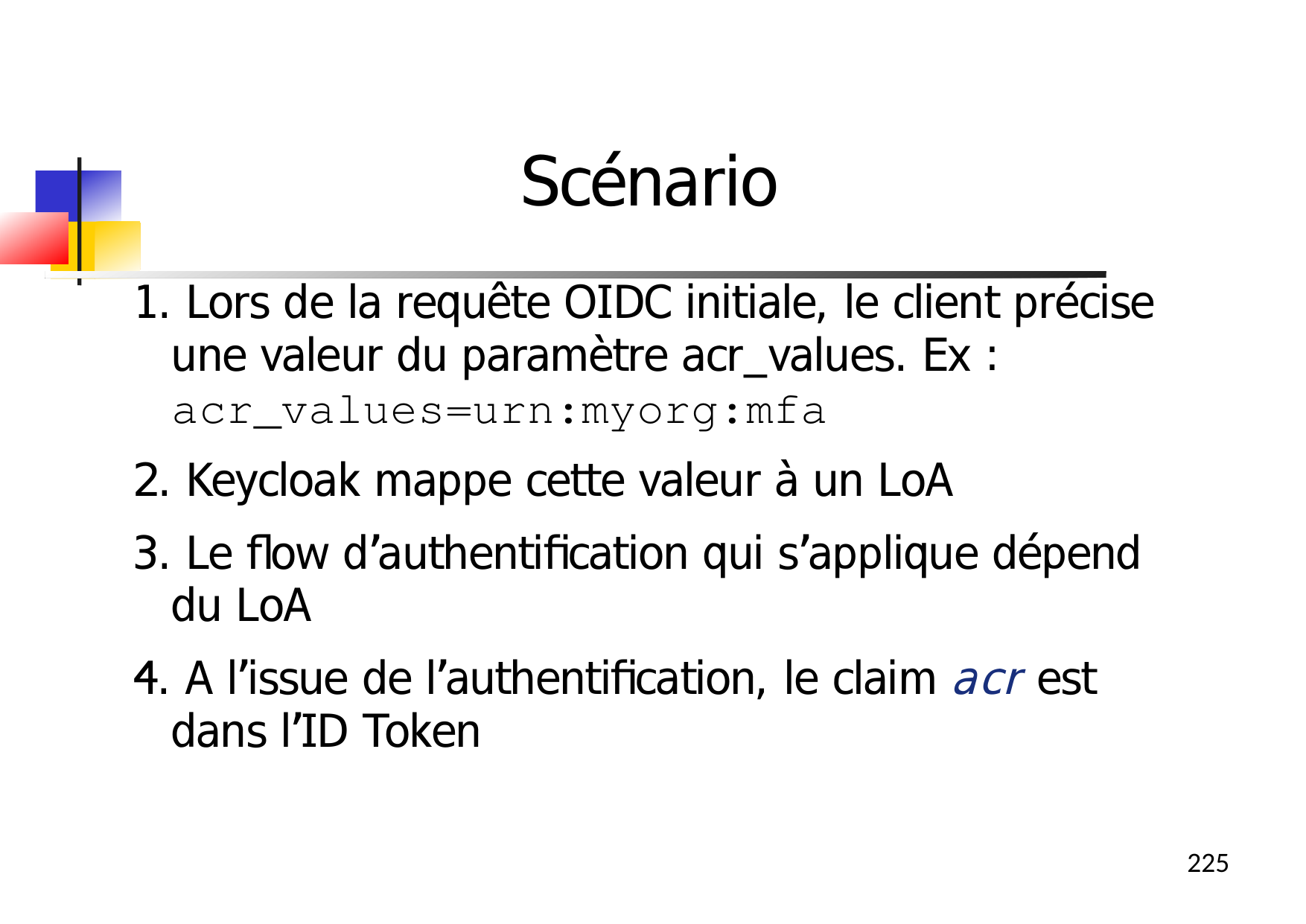

Scénario
1. Lors de la requête OIDC initiale, le client précise une valeur du paramètre acr_values. Ex :
acr_values=urn:myorg:mfa
2. Keycloak mappe cette valeur à un LoA
3. Le flow d’authentification qui s’applique dépend du LoA
4. A l’issue de l’authentification, le claim acr est dans l’ID Token